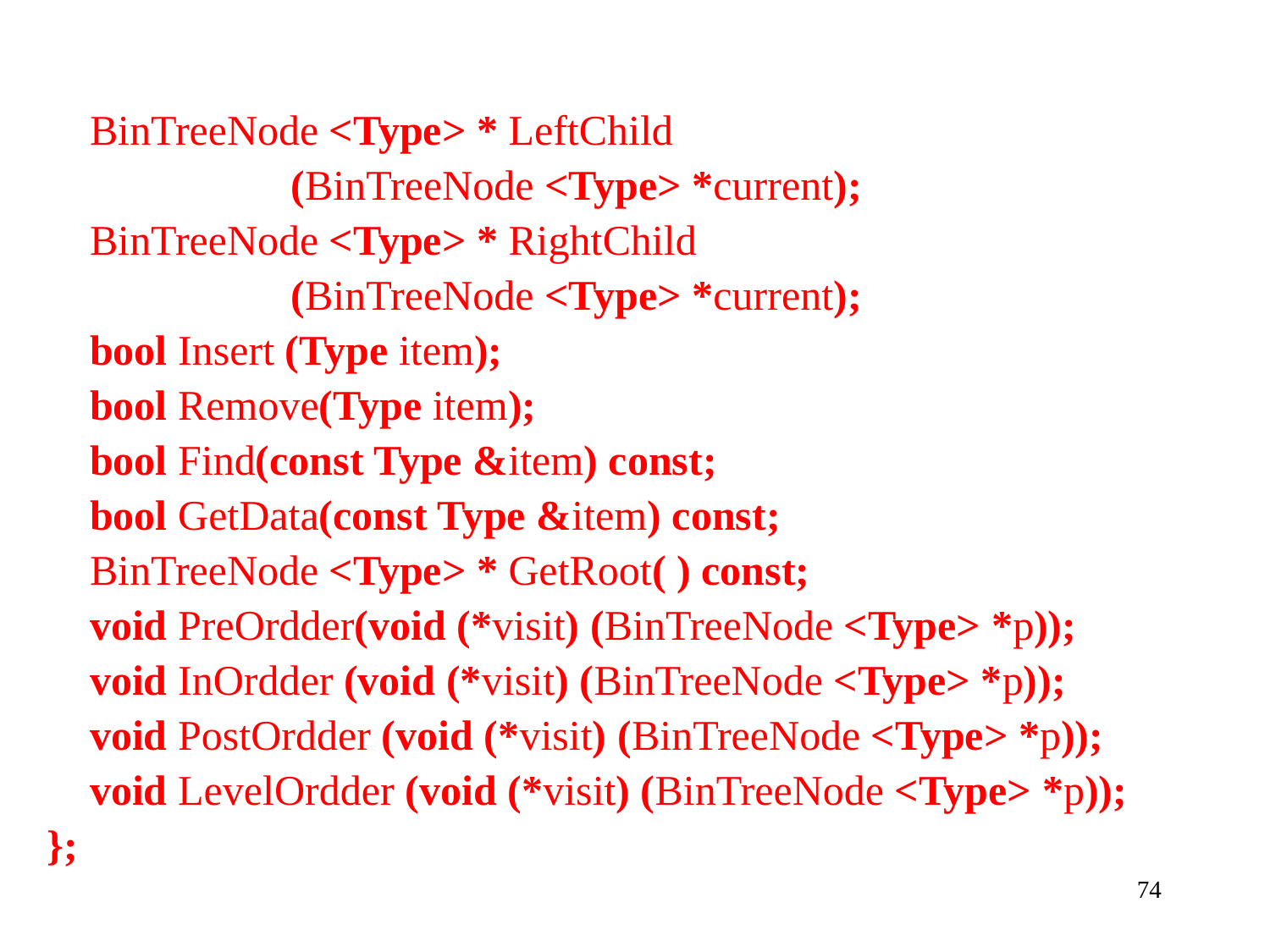

BinTreeNode <Type> * LeftChild
                       (BinTreeNode <Type> *current);
    BinTreeNode <Type> * RightChild
                       (BinTreeNode <Type> *current);
    bool Insert (Type item);
    bool Remove(Type item);
    bool Find(const Type &item) const;
    bool GetData(const Type &item) const;
    BinTreeNode <Type> * GetRoot( ) const;
    void PreOrdder(void (*visit) (BinTreeNode <Type> *p));
    void InOrdder (void (*visit) (BinTreeNode <Type> *p));
    void PostOrdder (void (*visit) (BinTreeNode <Type> *p));
    void LevelOrdder (void (*visit) (BinTreeNode <Type> *p));
};
74